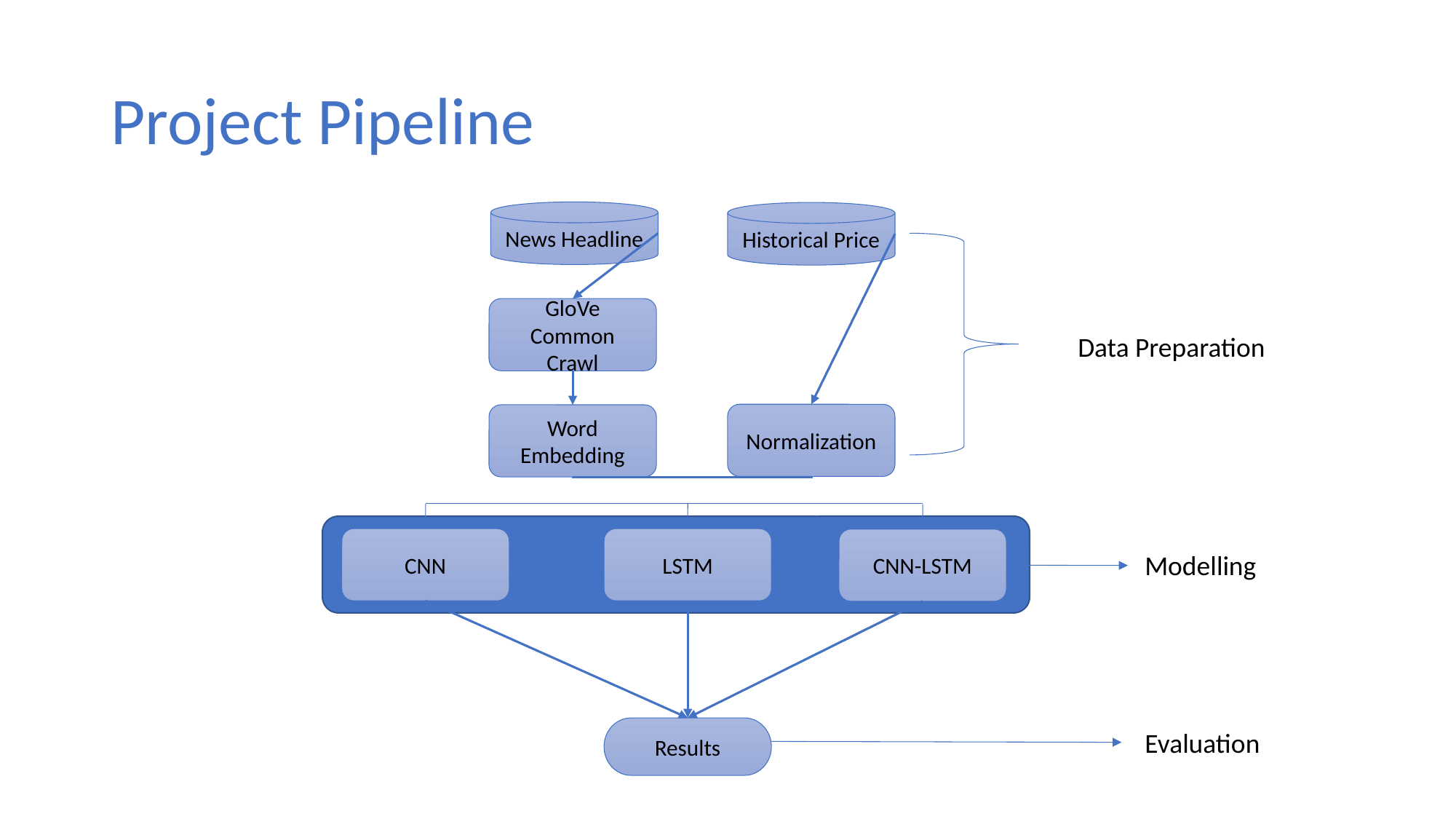

# Project Pipeline
News Headline
Historical Price

GloVe
Common Crawl
Data Preparation
Normalization
Word Embedding

CNN
LSTM
CNN-LSTM
 Modelling
Results
 Evaluation